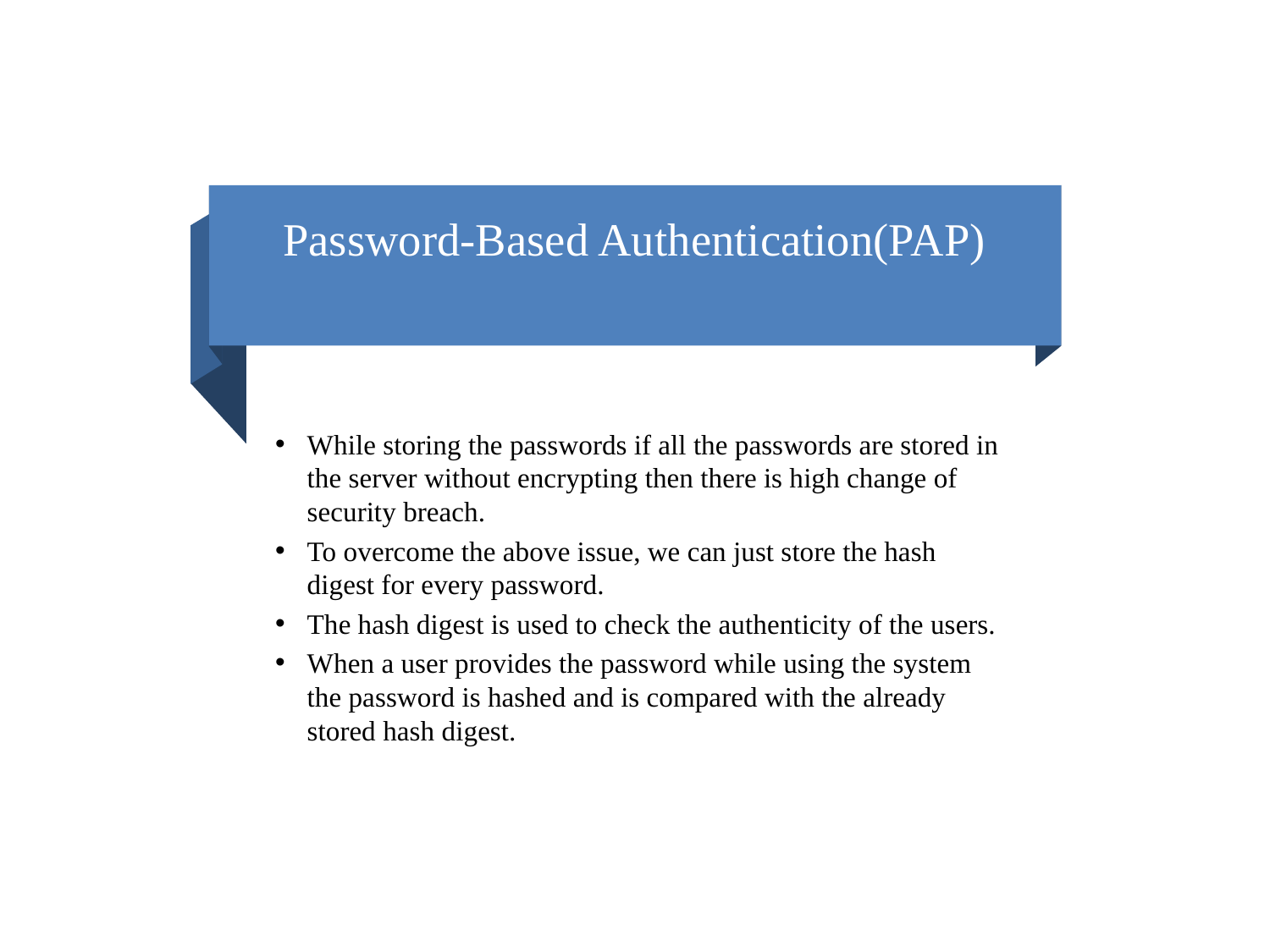

# Password-Based Authentication(PAP)

While storing the passwords if all the passwords are stored in the server without encrypting then there is high change of  security breach.
To overcome the above issue, we can just store the hash digest for every password.
The hash digest is used to check the authenticity of the users.
When a user provides the password while using the system the password is hashed and is compared with the already stored hash digest.